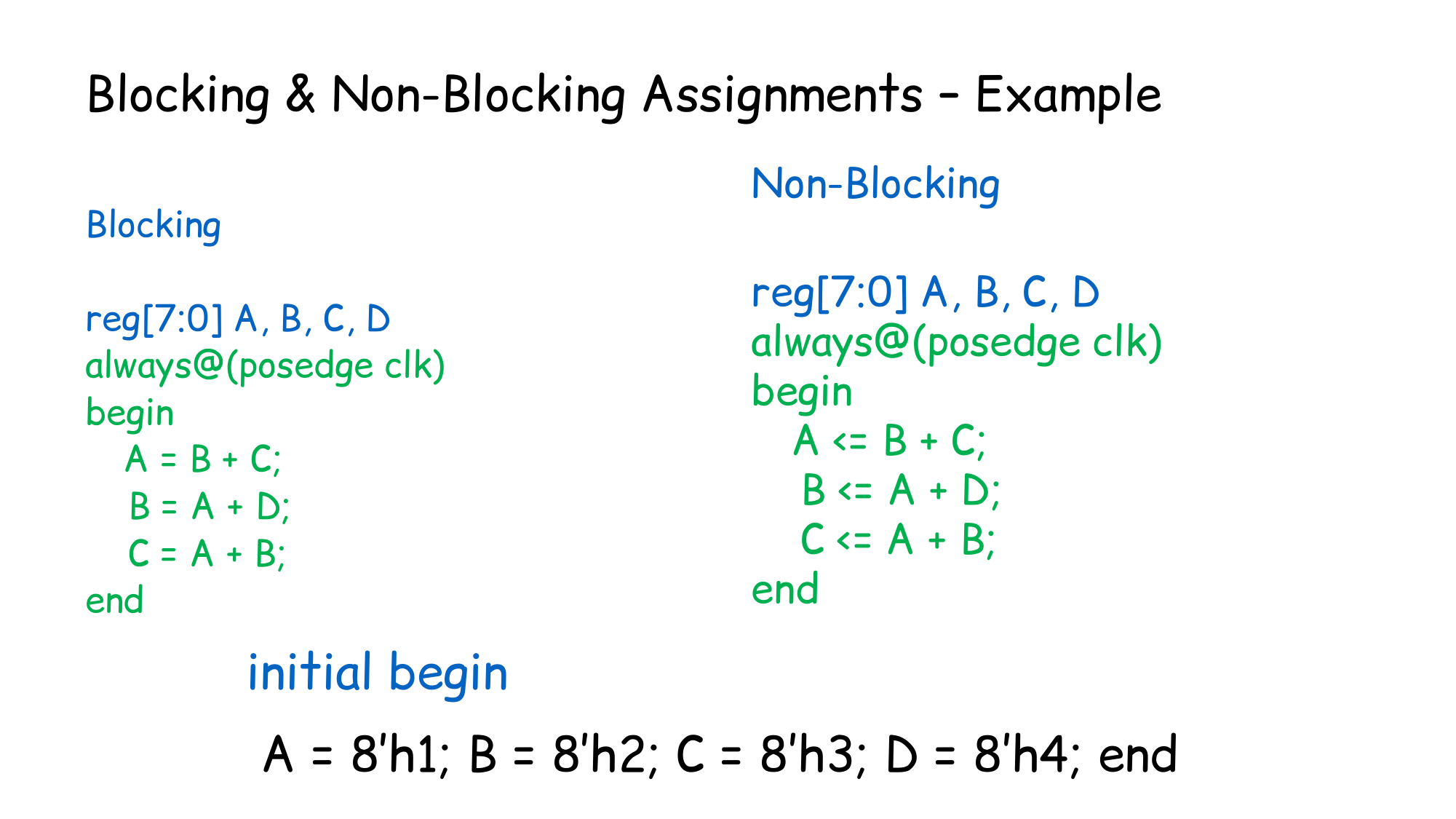

# Blocking & Non-Blocking Assignments – Example
Non-Blocking

reg[7:0] A, B, C, D
always@(posedge clk)
begin
	 A <= B + C;
    B <= A + D;
    C <= A + B;
end

Blocking

reg[7:0] A, B, C, D
always@(posedge clk)
begin
	 A = B + C;
    B = A + D;
    C = A + B;
end

initial begin
 A = 8’h1; B = 8’h2; C = 8’h3; D = 8’h4; end